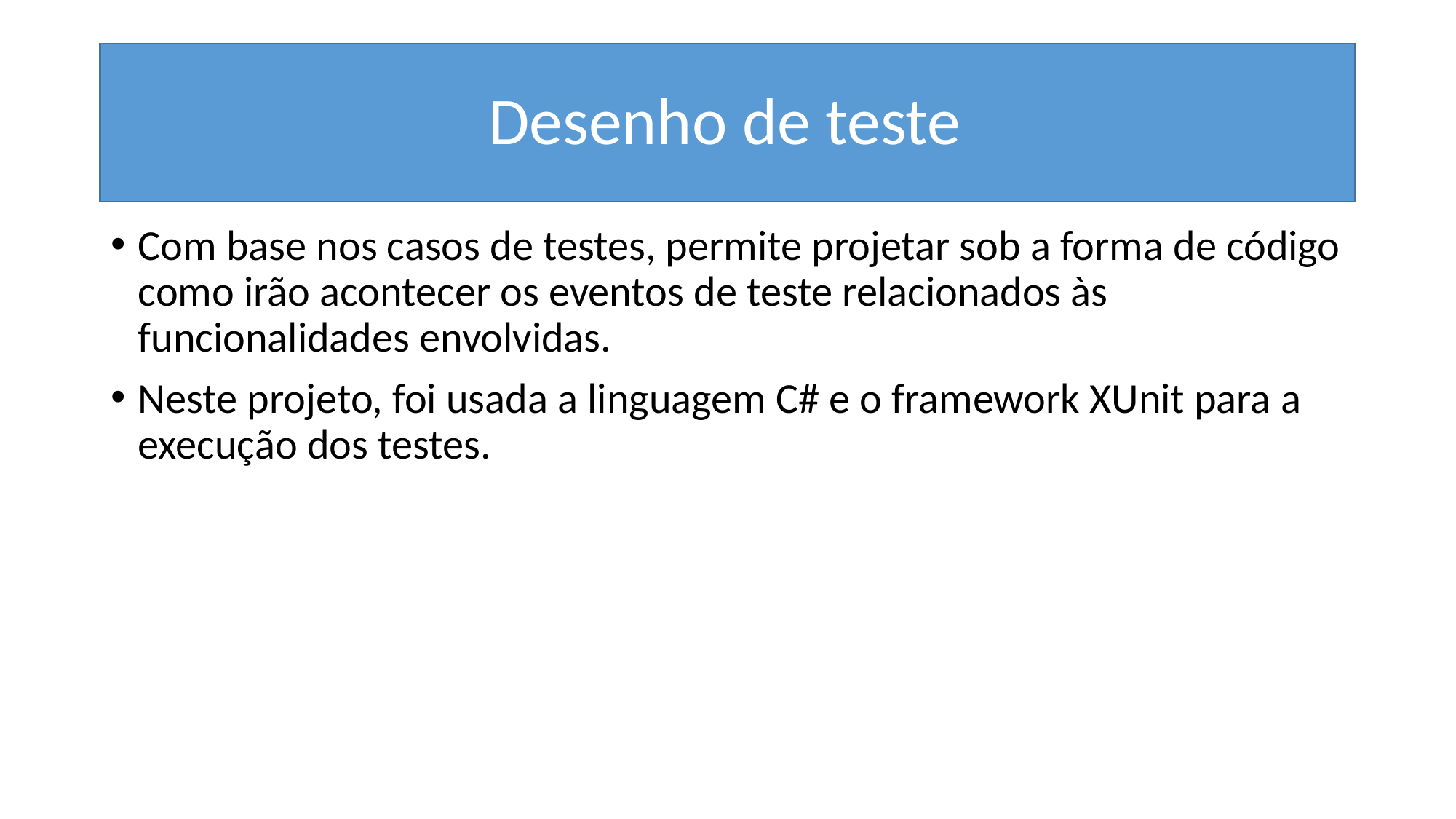

# Desenho de teste
Com base nos casos de testes, permite projetar sob a forma de código como irão acontecer os eventos de teste relacionados às funcionalidades envolvidas.
Neste projeto, foi usada a linguagem C# e o framework XUnit para a execução dos testes.